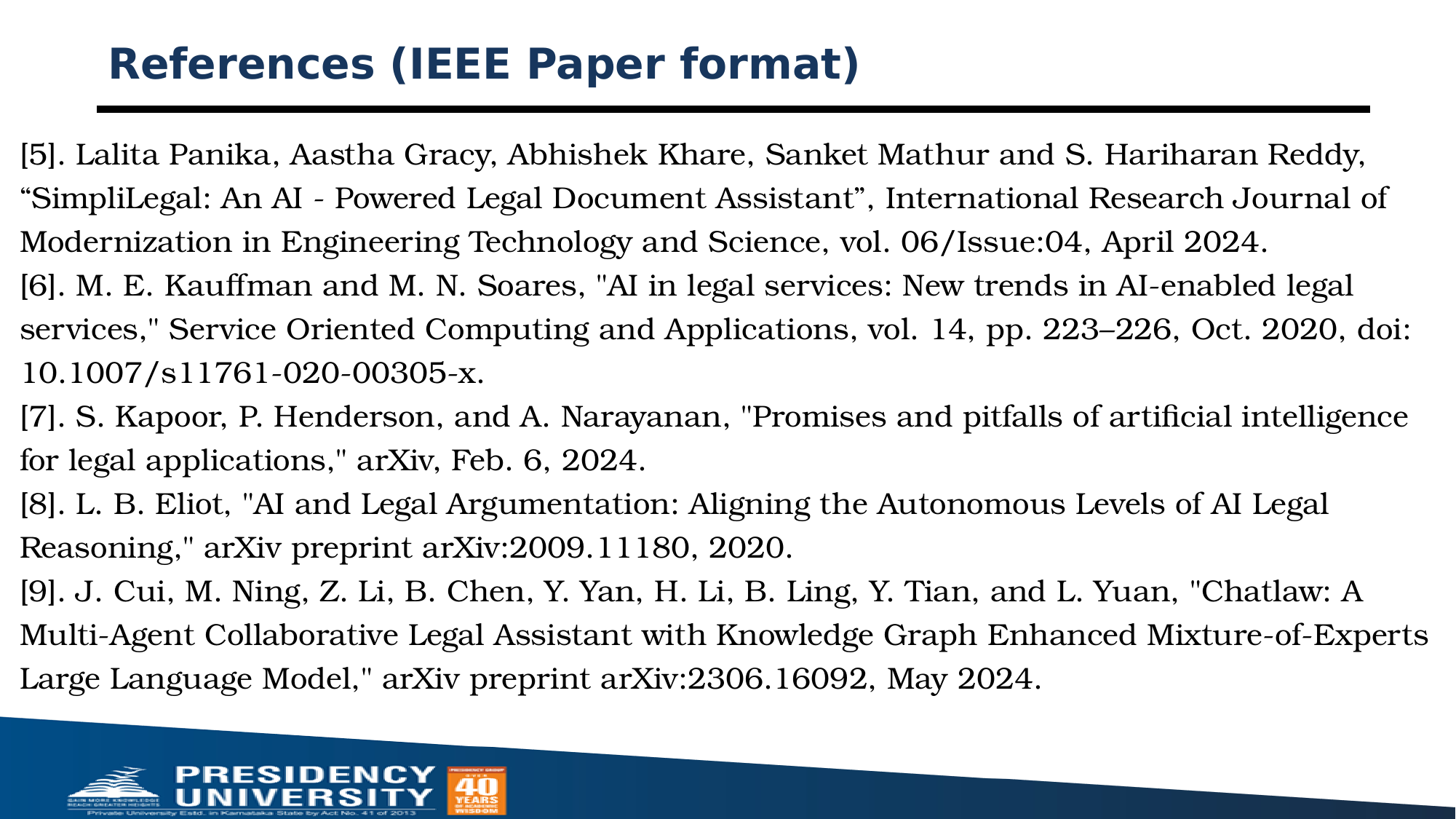

# References (IEEE Paper format)
[5]. Lalita Panika, Aastha Gracy, Abhishek Khare, Sanket Mathur and S. Hariharan Reddy,
“SimpliLegal: An AI - Powered Legal Document Assistant”, International Research Journal of
Modernization in Engineering Technology and Science, vol. 06/Issue:04, April 2024.
[6]. M. E. Kauffman and M. N. Soares, "AI in legal services: New trends in AI-enabled legal
services," Service Oriented Computing and Applications, vol. 14, pp. 223–226, Oct. 2020, doi:
10.1007/s11761-020-00305-x.
[7]. S. Kapoor, P. Henderson, and A. Narayanan, "Promises and pitfalls of artificial intelligence
for legal applications," arXiv, Feb. 6, 2024.
[8]. L. B. Eliot, "AI and Legal Argumentation: Aligning the Autonomous Levels of AI Legal
Reasoning," arXiv preprint arXiv:2009.11180, 2020.
[9]. J. Cui, M. Ning, Z. Li, B. Chen, Y. Yan, H. Li, B. Ling, Y. Tian, and L. Yuan, "Chatlaw: A
Multi-Agent Collaborative Legal Assistant with Knowledge Graph Enhanced Mixture-of-Experts
Large Language Model," arXiv preprint arXiv:2306.16092, May 2024.